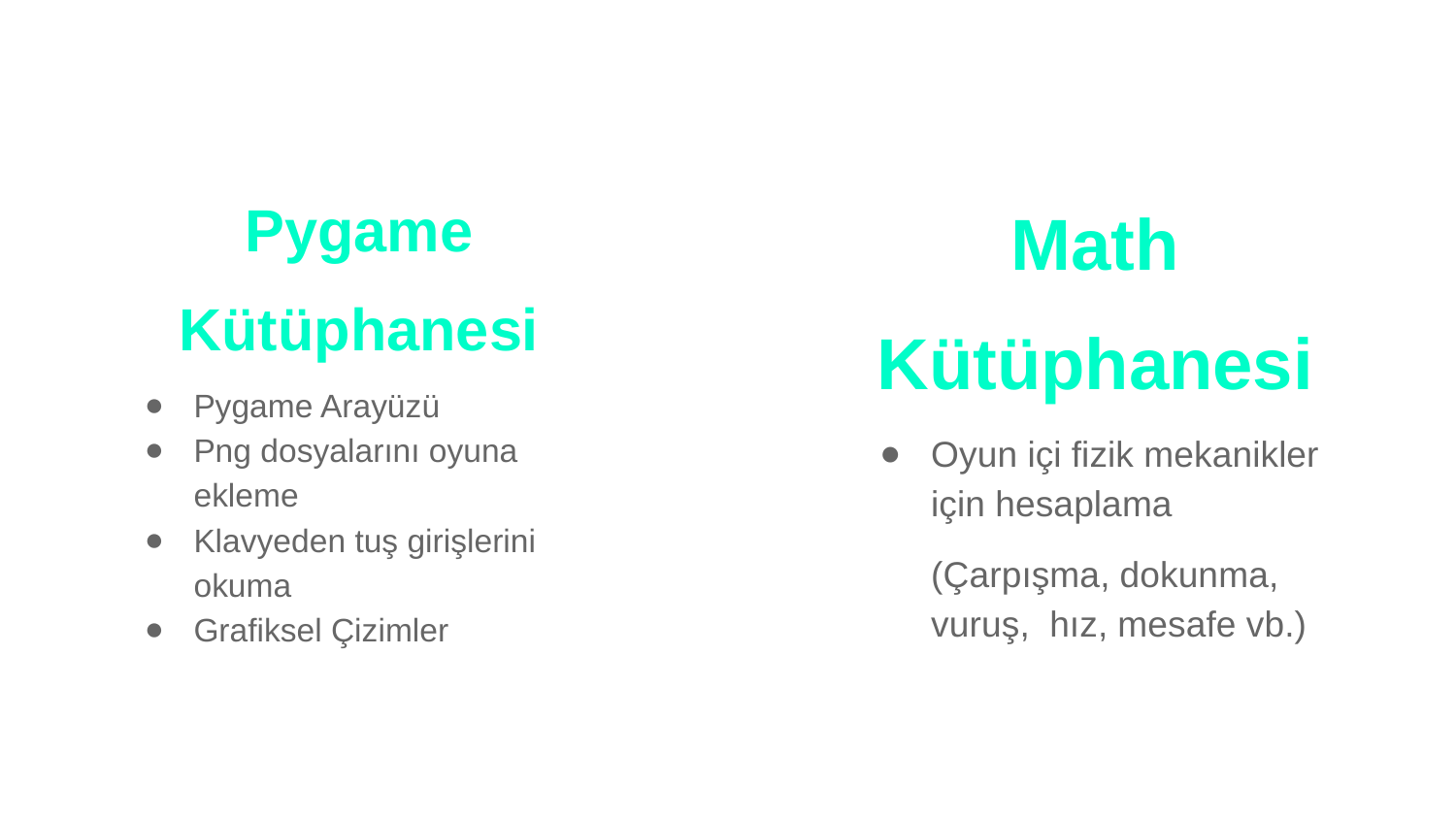

Math Kütüphanesi
Oyun içi fizik mekanikler için hesaplama
(Çarpışma, dokunma, vuruş,  hız, mesafe vb.)

Pygame Kütüphanesi
Pygame Arayüzü
Png dosyalarını oyuna ekleme
Klavyeden tuş girişlerini okuma
Grafiksel Çizimler